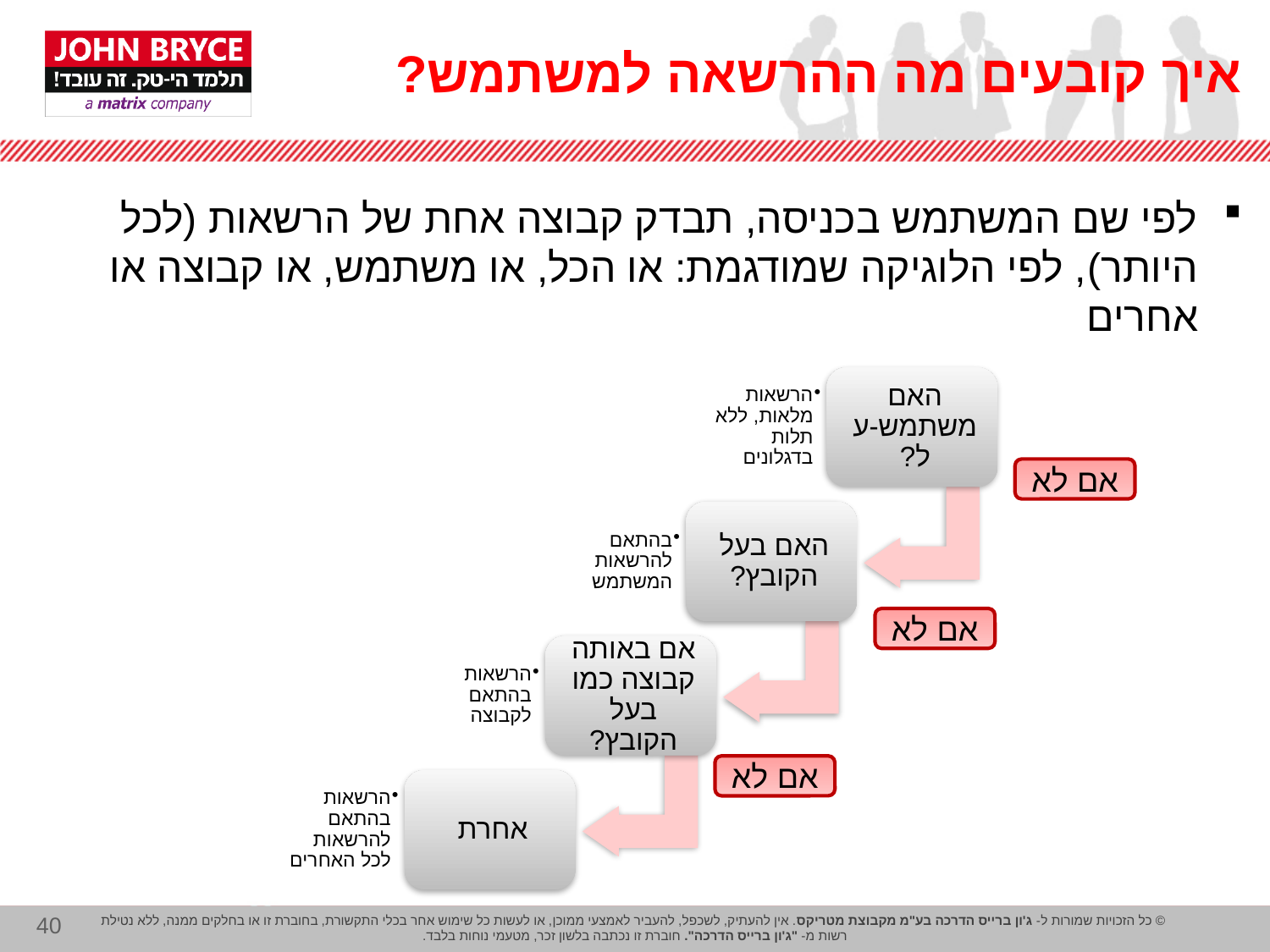

# איך קובעים מה ההרשאה למשתמש?
לפי שם המשתמש בכניסה, תבדק קבוצה אחת של הרשאות (לכל היותר), לפי הלוגיקה שמודגמת: או הכל, או משתמש, או קבוצה או אחרים
האם משתמש-על?
הרשאות מלאות, ללא תלות בדגלונים
האם בעל הקובץ?
בהתאם להרשאות המשתמש
אם באותה קבוצה כמו בעל הקובץ?
הרשאות בהתאם לקבוצה
אחרת
הרשאות בהתאם להרשאות לכל האחרים
אם לא
אם לא
אם לא